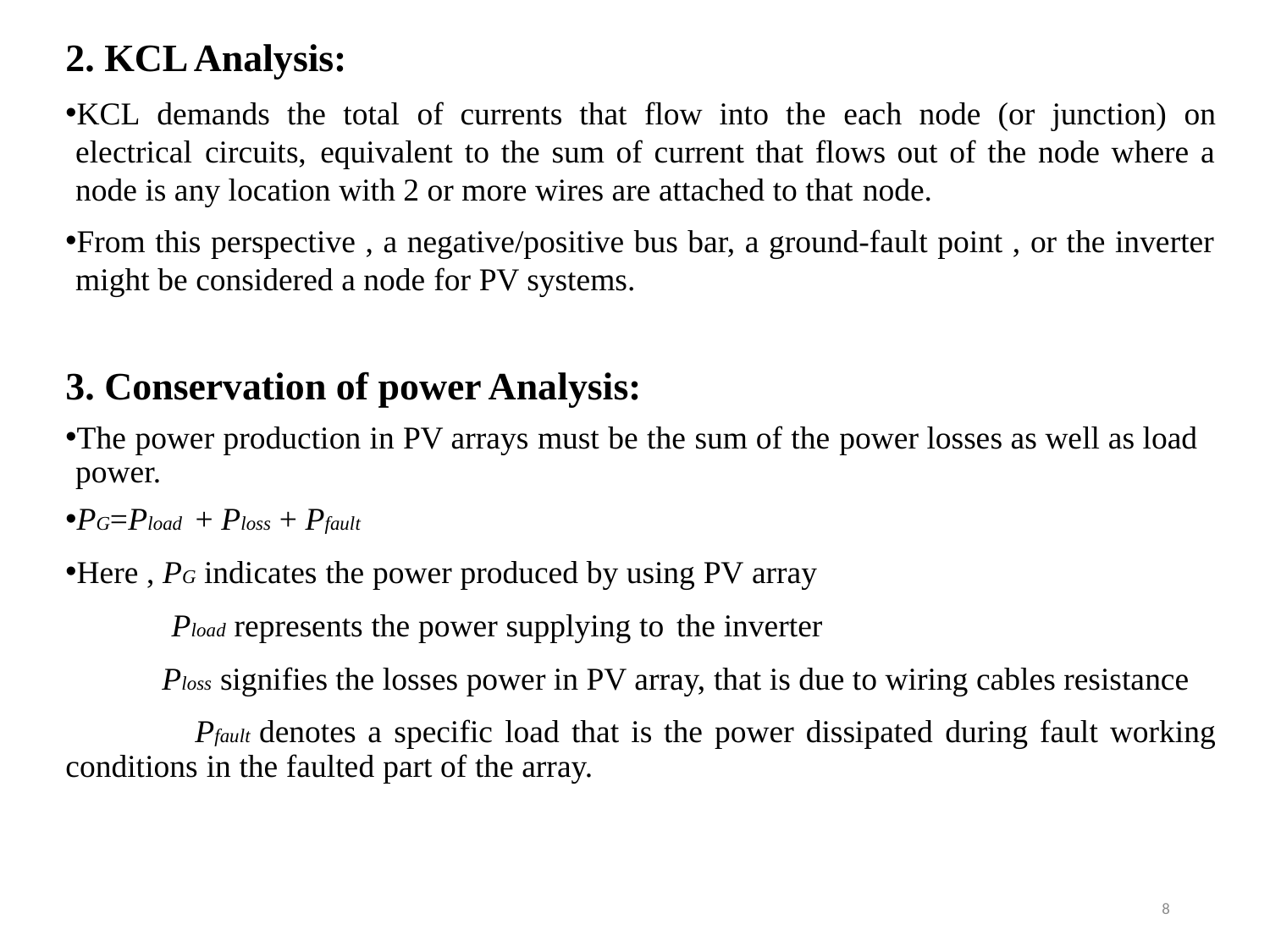

2. KCL Analysis:
KCL demands the total of currents that flow into the each node (or junction) on electrical circuits, equivalent to the sum of current that flows out of the node where a node is any location with 2 or more wires are attached to that node.
From this perspective , a negative/positive bus bar, a ground-fault point , or the inverter might be considered a node for PV systems.

3. Conservation of power Analysis:
The power production in PV arrays must be the sum of the power losses as well as load power.
PG=Pload  + Ploss + Pfault
Here , PG indicates the power produced by using PV array
             Pload represents the power supplying to the inverter
            Ploss signifies the losses power in PV array, that is due to wiring cables resistance
           Pfault denotes a specific load that is the power dissipated during fault working conditions in the faulted part of the array.

8